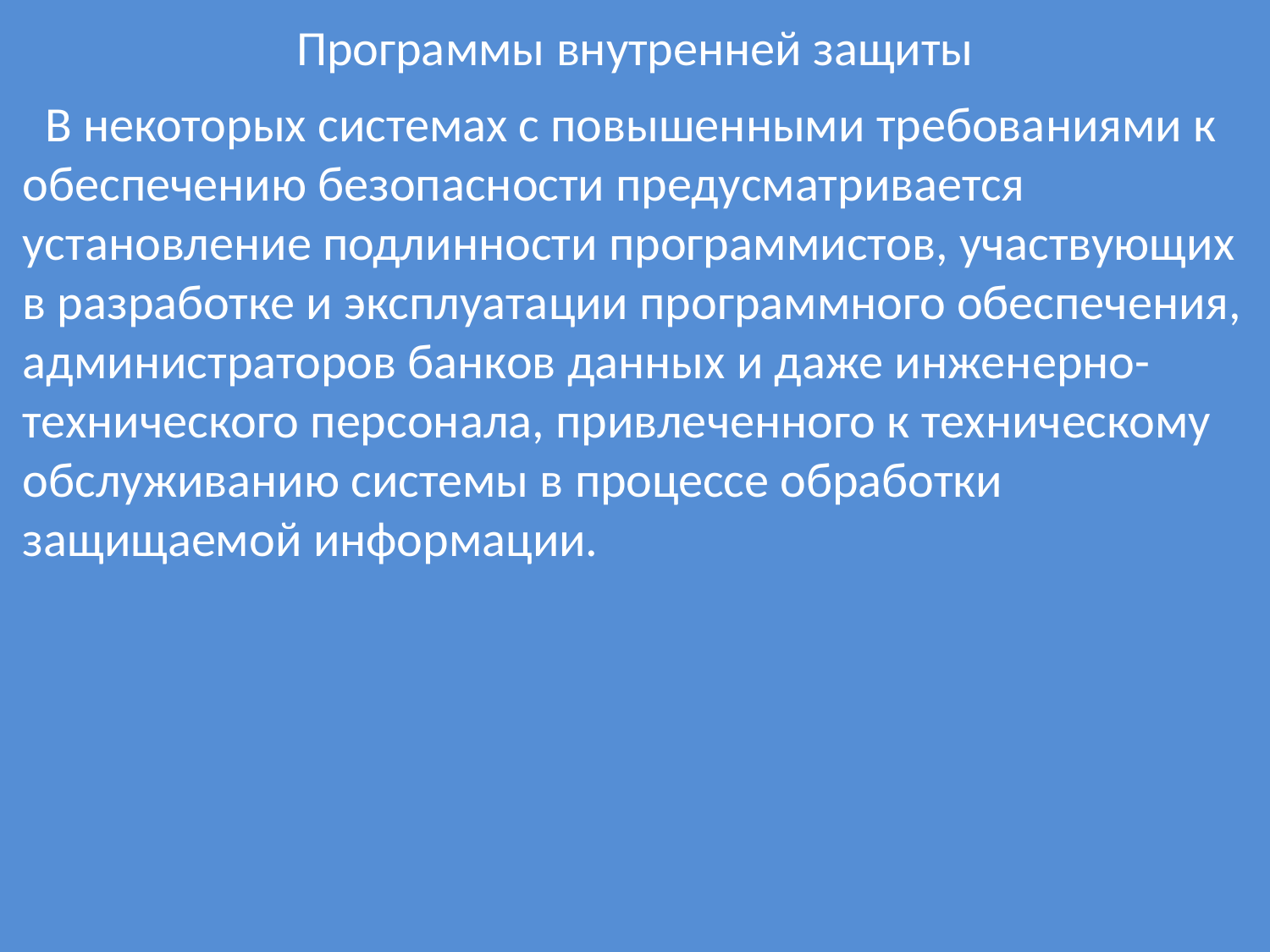

# Программы внутренней защиты
  В некоторых системах с повышенными требованиями к обеспечению безопасности предусматривается установление подлинности программистов, участвующих в разработке и эксплуатации программного обеспечения, администраторов банков данных и даже инженерно-технического персонала, привлеченного к техническому обслуживанию системы в процессе обработки защищаемой информации.